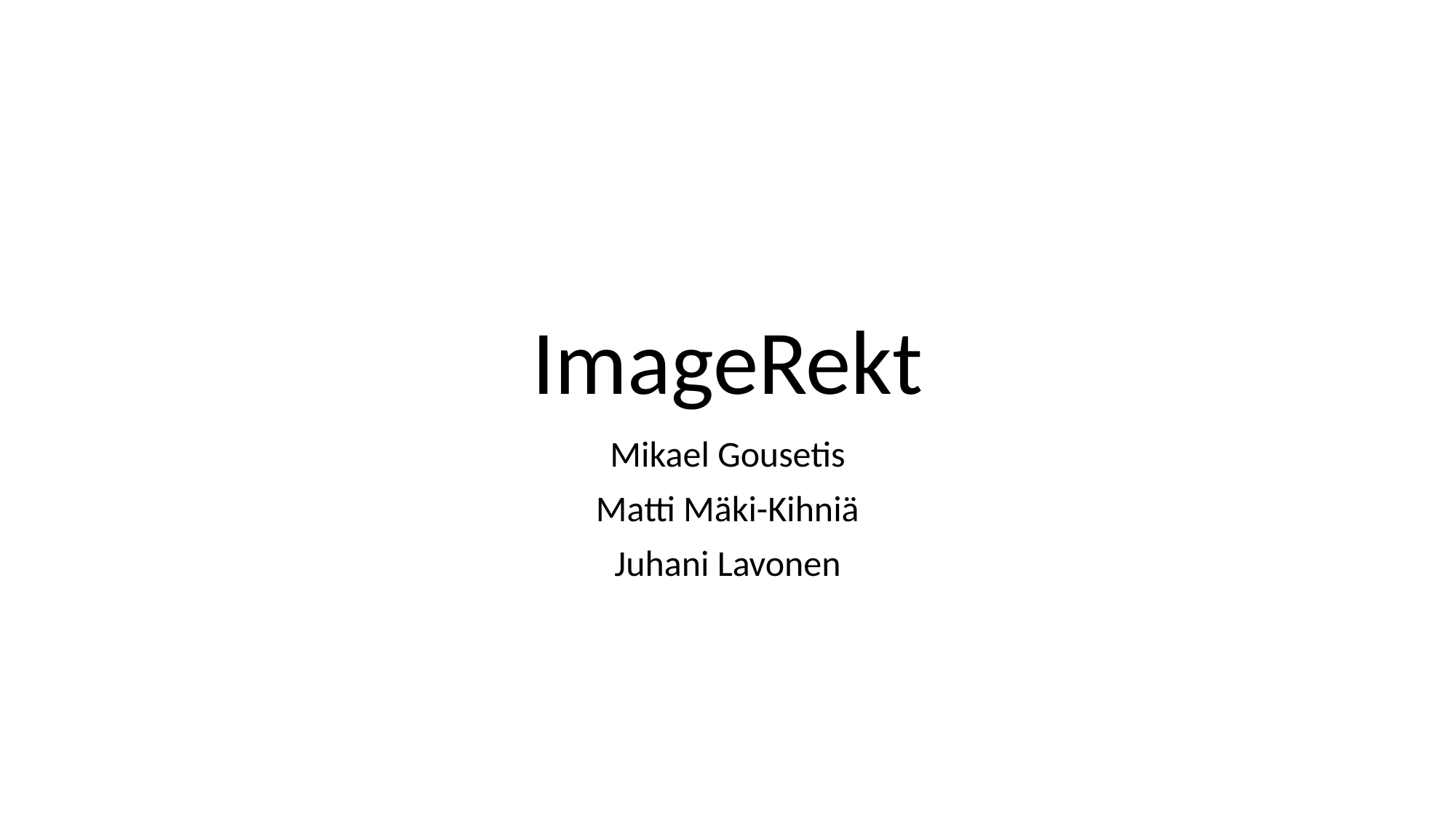

# ImageRekt
Mikael Gousetis
Matti Mäki-Kihniä
Juhani Lavonen